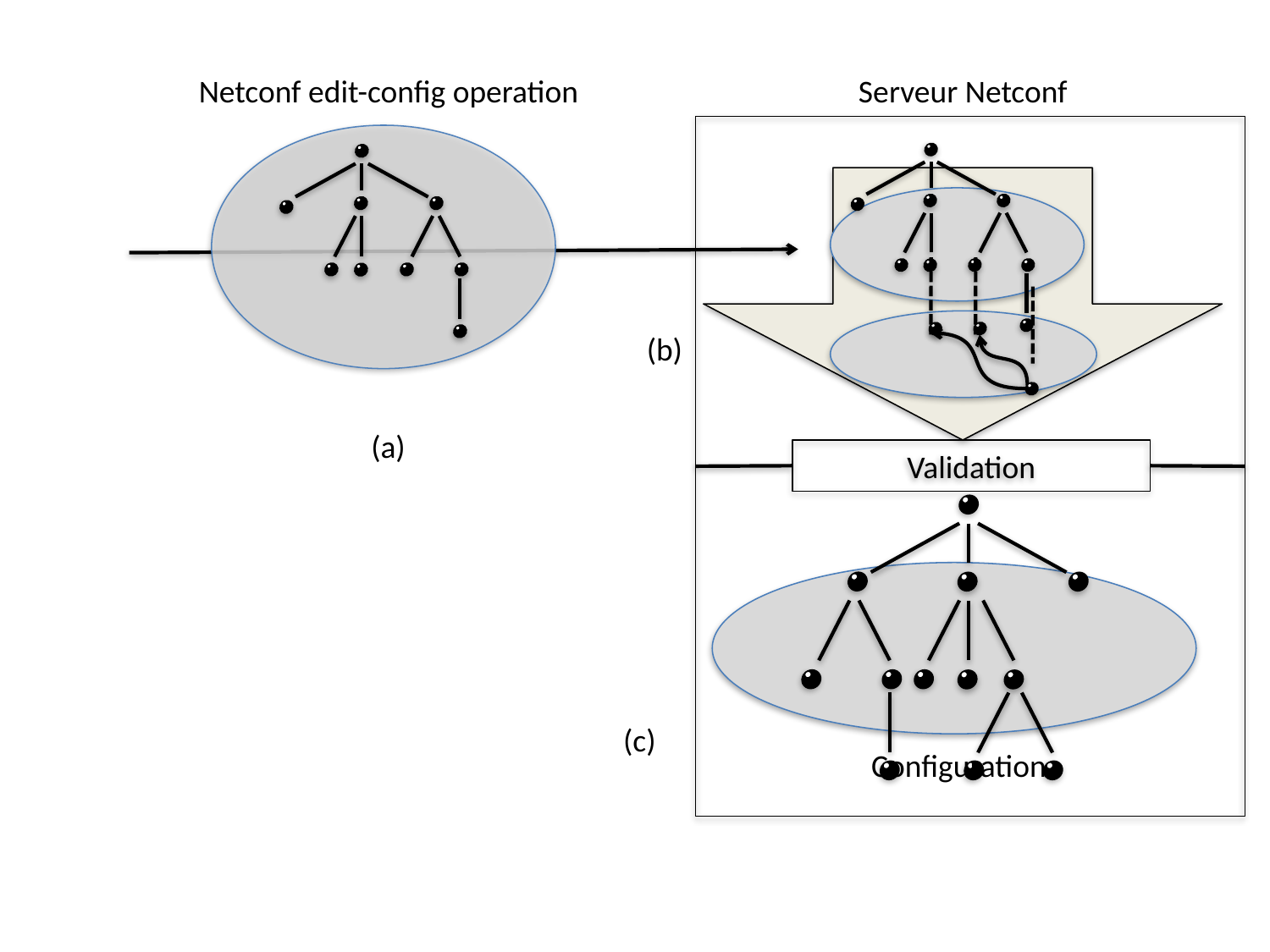

Netconf edit-config operation
Serveur Netconf

(b)
(a)
Validation

(c)
Configuration